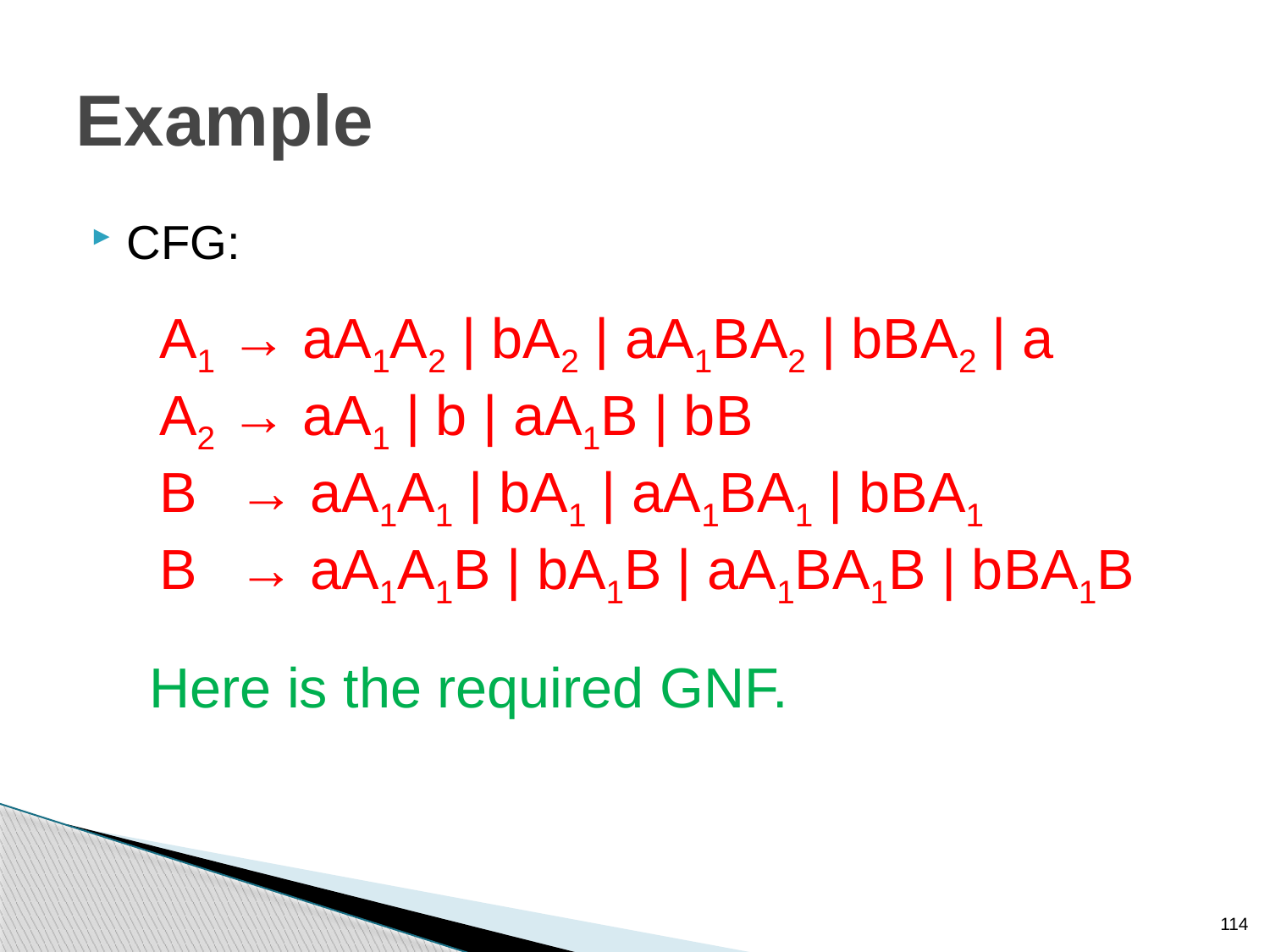

# Example
CFG:
A1 → aA1A2 | bA2 | aA1BA2 | bBA2 | a
A2 → aA1 | b | aA1B | bB
B   → aA1A1 | bA1 | aA1BA1 | bBA1
B   → aA1A1B | bA1B | aA1BA1B | bBA1B
Here is the required GNF.
114